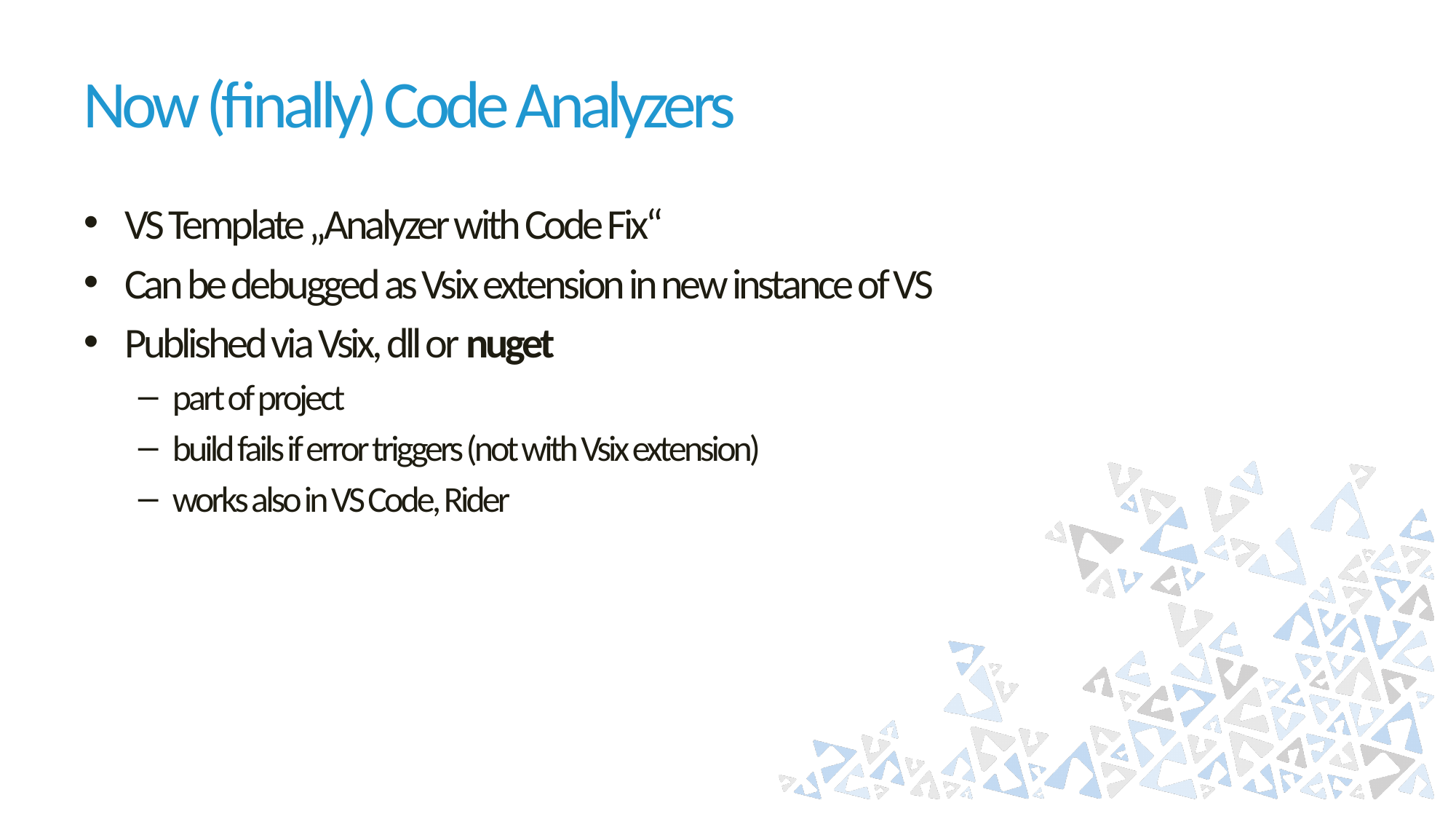

# Now (finally) Code Analyzers
VS Template „Analyzer with Code Fix“
Can be debugged as Vsix extension in new instance of VS
Published via Vsix, dll or nuget
part of project
build fails if error triggers (not with Vsix extension)
works also in VS Code, Rider